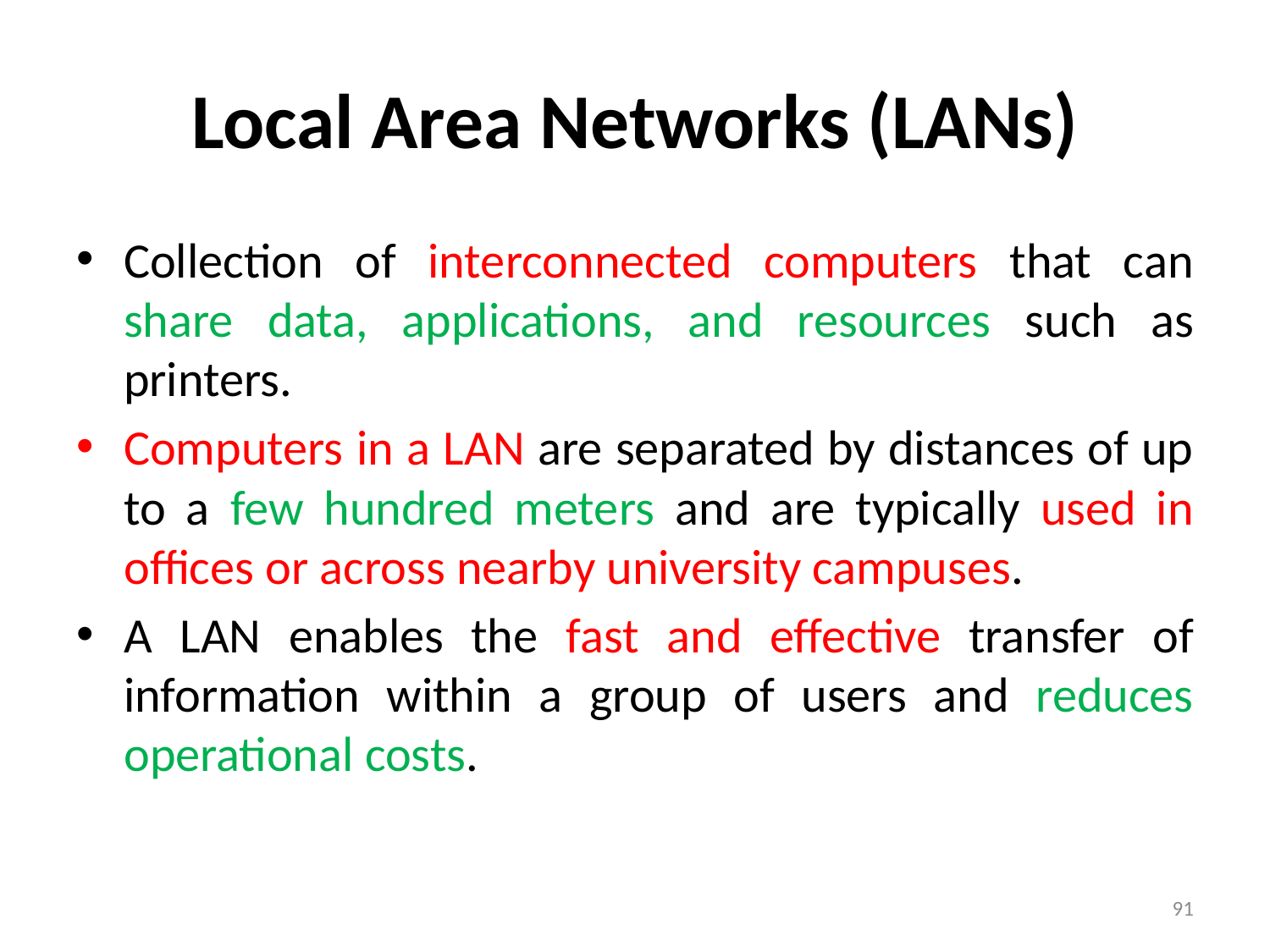

# Local Area Networks (LANs)
Collection of interconnected computers that can share data, applications, and resources such as printers.
Computers in a LAN are separated by distances of up to a few hundred meters and are typically used in offices or across nearby university campuses.
A LAN enables the fast and effective transfer of information within a group of users and reduces operational costs.
91